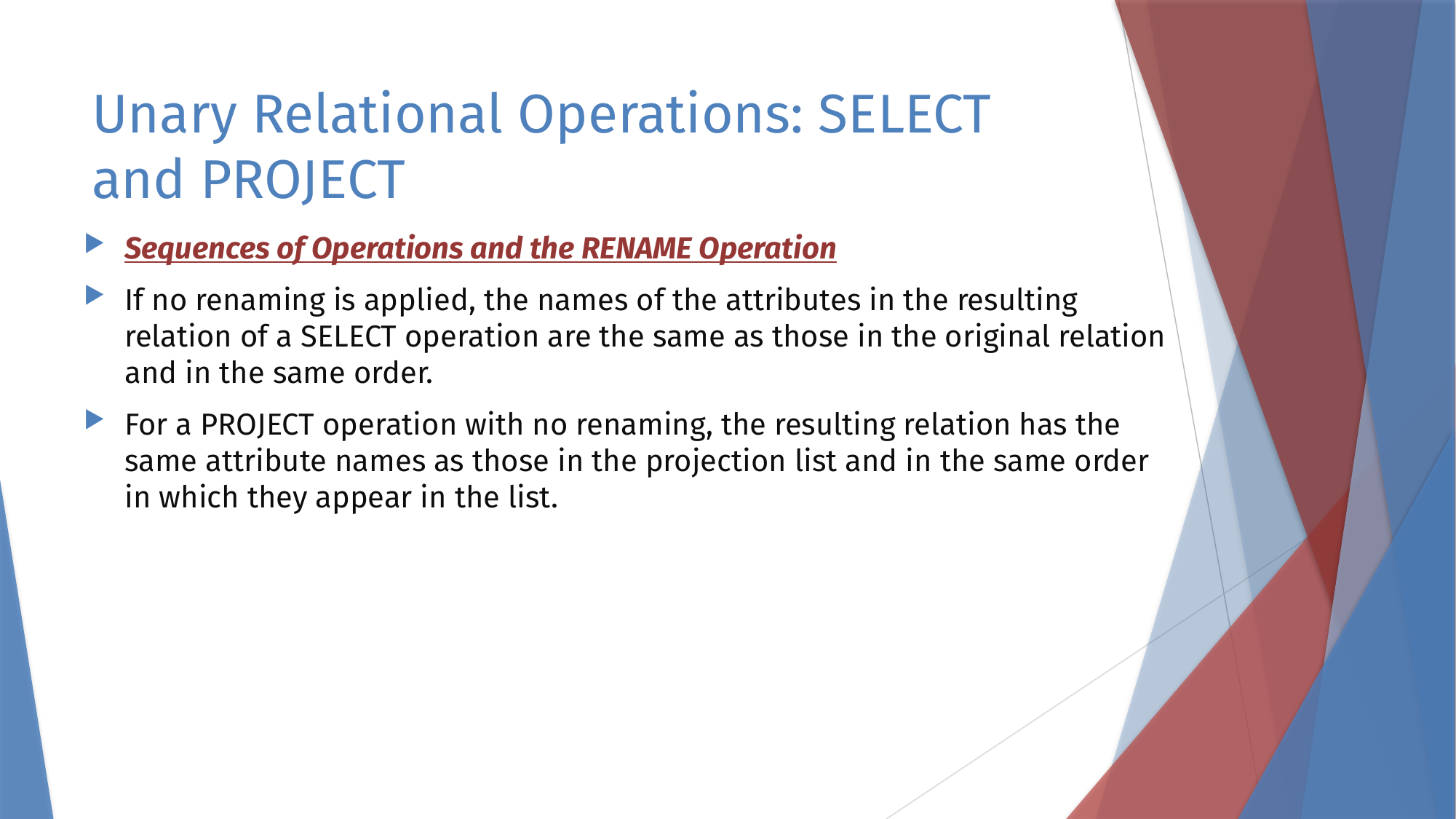

# Unary Relational Operations: SELECT and PROJECT
Sequences of Operations and the RENAME Operation
If no renaming is applied, the names of the attributes in the resulting relation of a SELECT operation are the same as those in the original relation and in the same order.
For a PROJECT operation with no renaming, the resulting relation has the same attribute names as those in the projection list and in the same order in which they appear in the list.